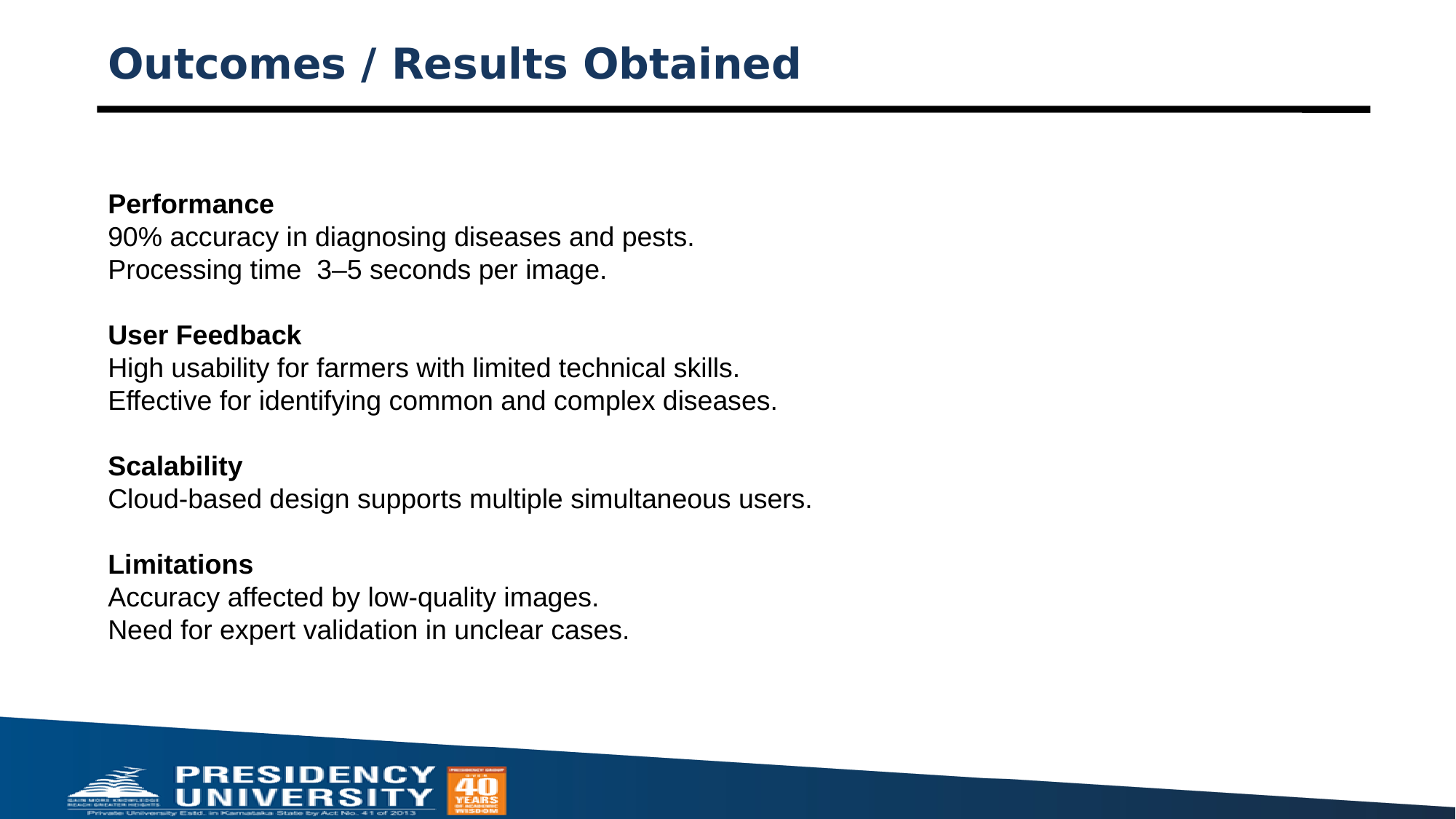

# Outcomes / Results Obtained
Performance
90% accuracy in diagnosing diseases and pests.
Processing time  3–5 seconds per image.

User Feedback
High usability for farmers with limited technical skills.
Effective for identifying common and complex diseases.

Scalability
Cloud-based design supports multiple simultaneous users.

Limitations
Accuracy affected by low-quality images.
Need for expert validation in unclear cases.